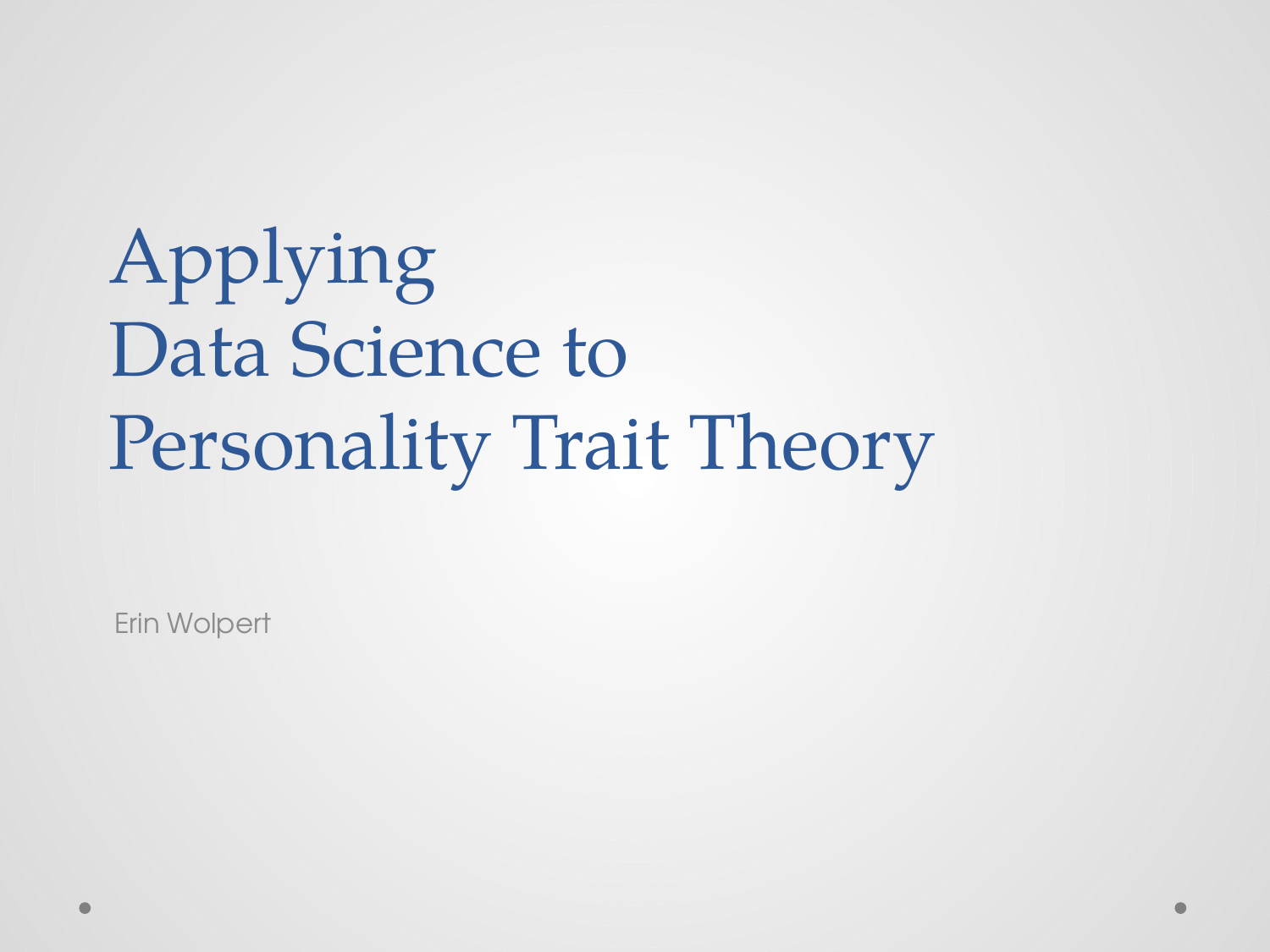

# Applying Data Science to Personality Trait Theory
Erin Wolpert